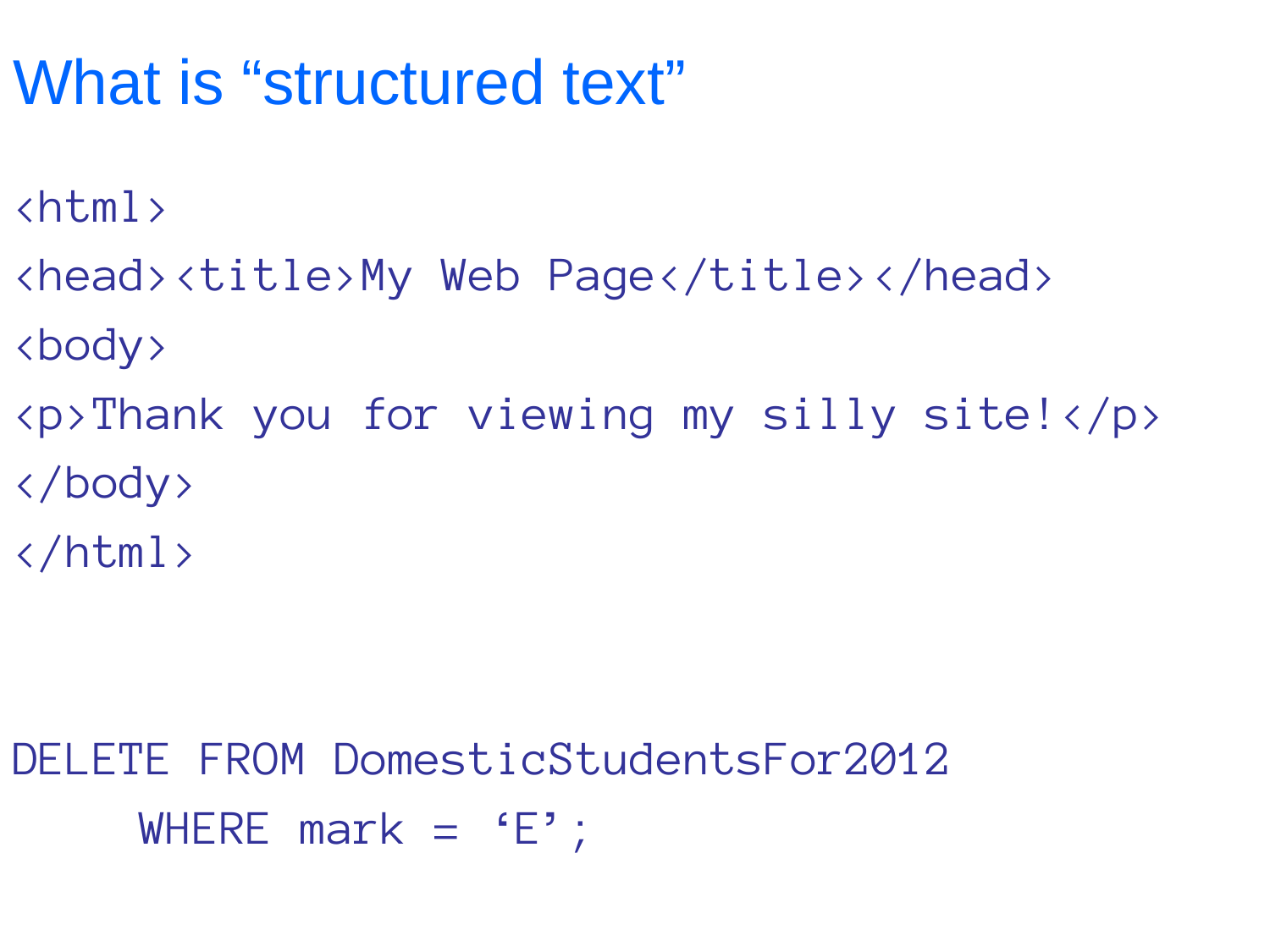

# What is “structured text”
<html>
<head><title>My Web Page</title></head>
<body>
<p>Thank you for viewing my silly site!</p>
</body>
</html>

DELETE FROM DomesticStudentsFor2012
	WHERE mark = ‘E’;